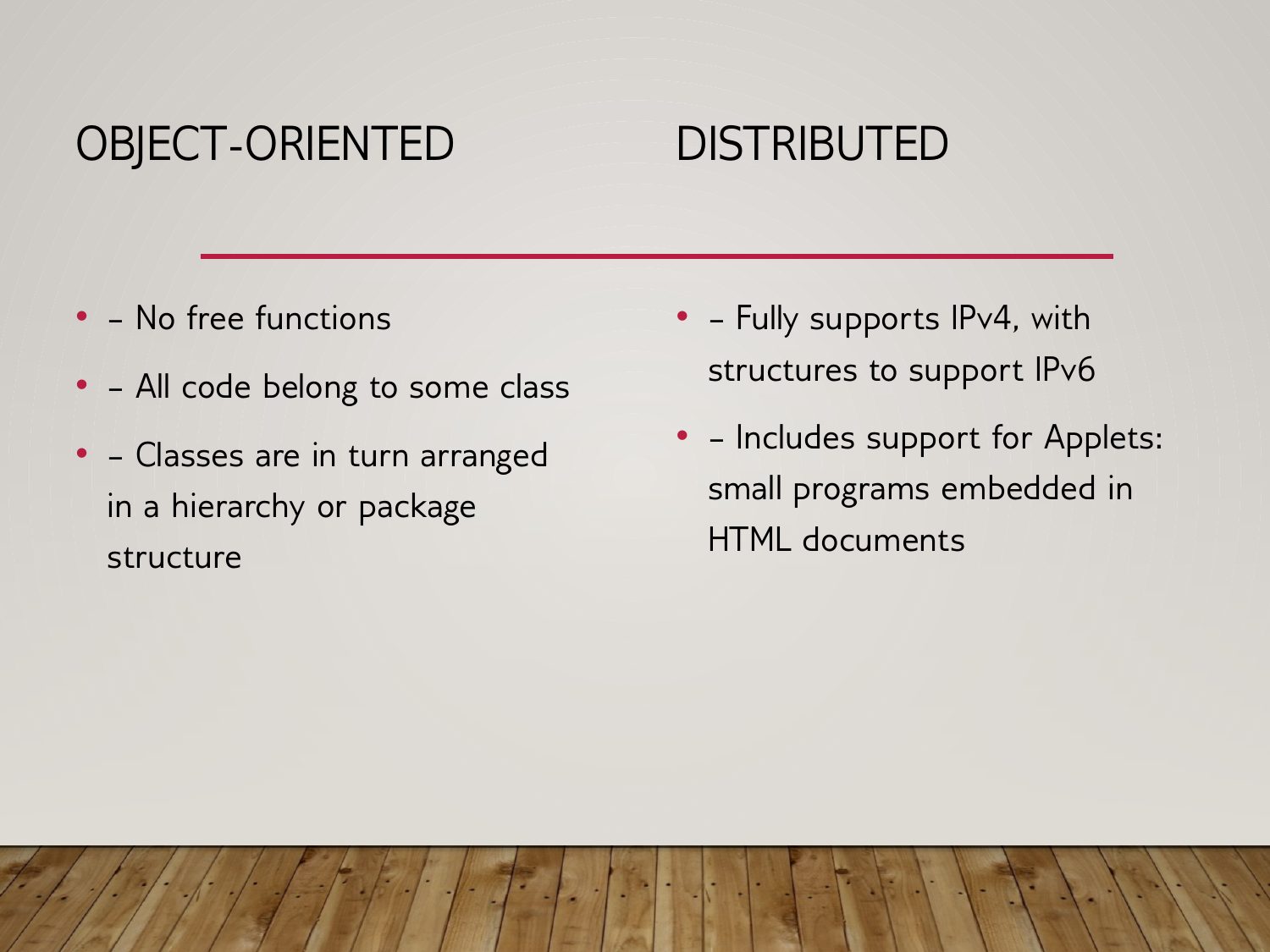

# Object‐Oriented
Distributed
– No free functions
– All code belong to some class
– Classes are in turn arranged in a hierarchy or package structure
– Fully supports IPv4, with structures to support IPv6
– Includes support for Applets: small programs embedded in HTML documents